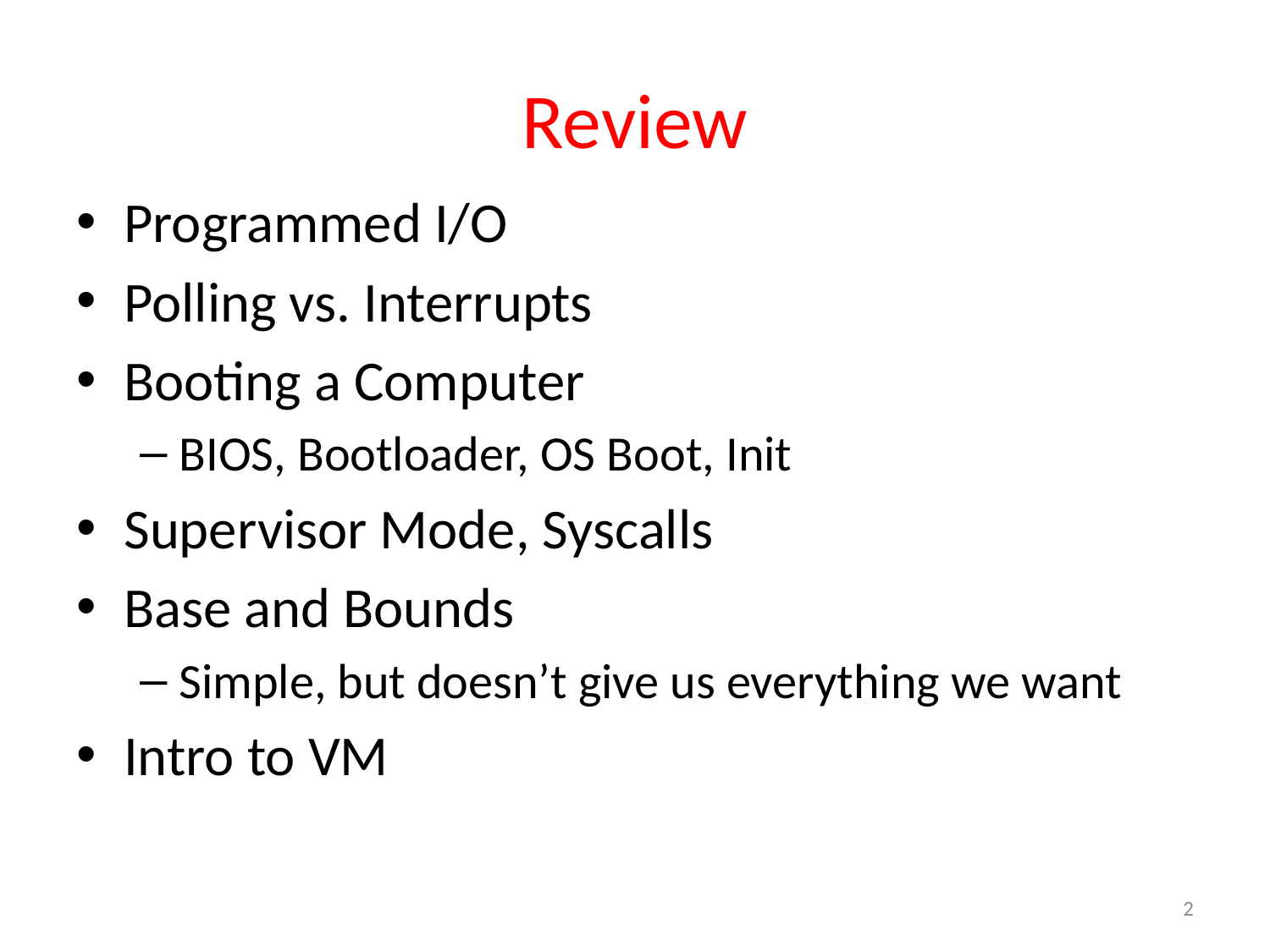

# Review
Programmed I/O
Polling vs. Interrupts
Booting a Computer
BIOS, Bootloader, OS Boot, Init
Supervisor Mode, Syscalls
Base and Bounds
Simple, but doesn’t give us everything we want
Intro to VM

2